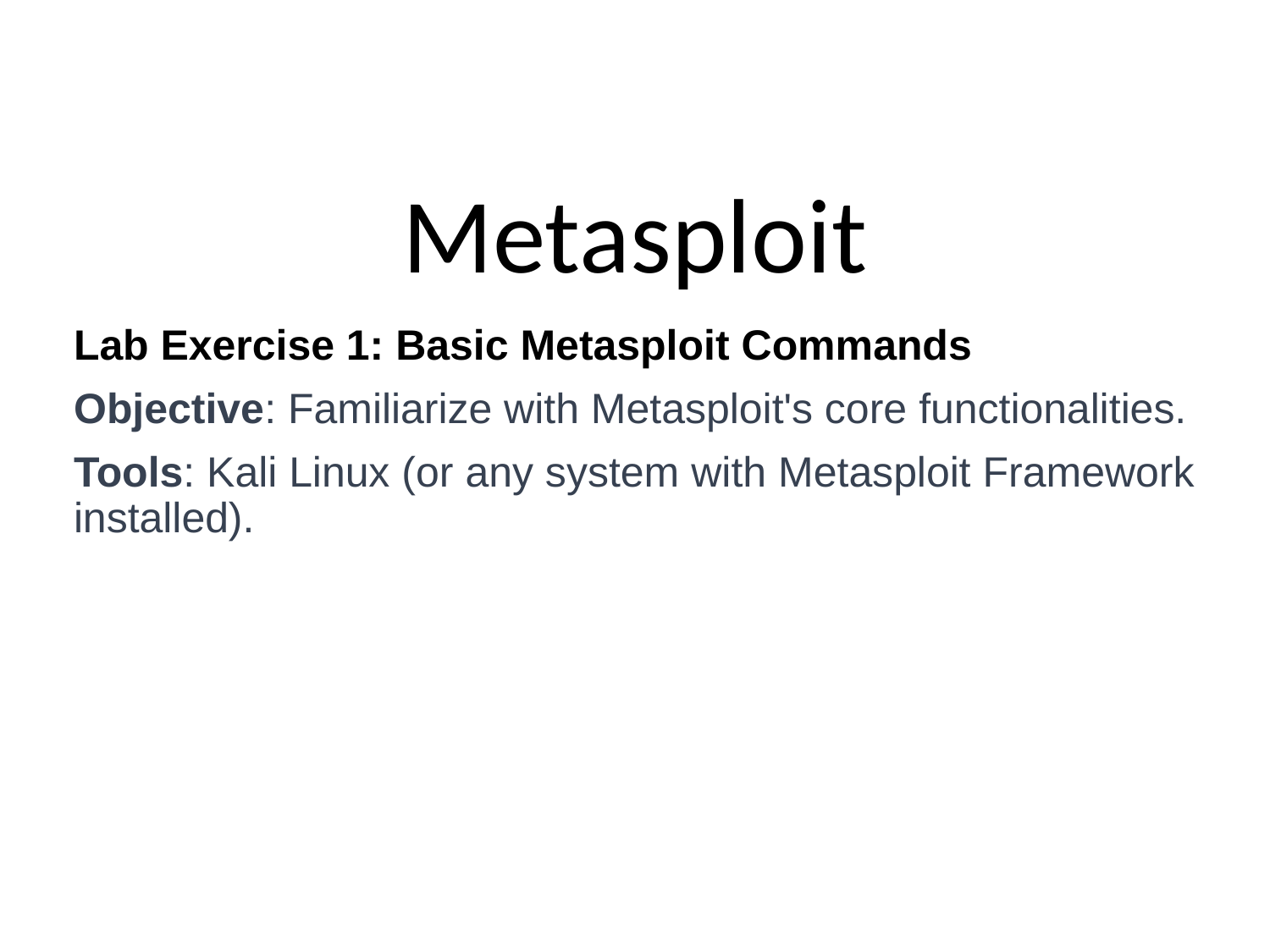

# Metasploit
Lab Exercise 1: Basic Metasploit Commands
Objective: Familiarize with Metasploit's core functionalities.
Tools: Kali Linux (or any system with Metasploit Framework installed).